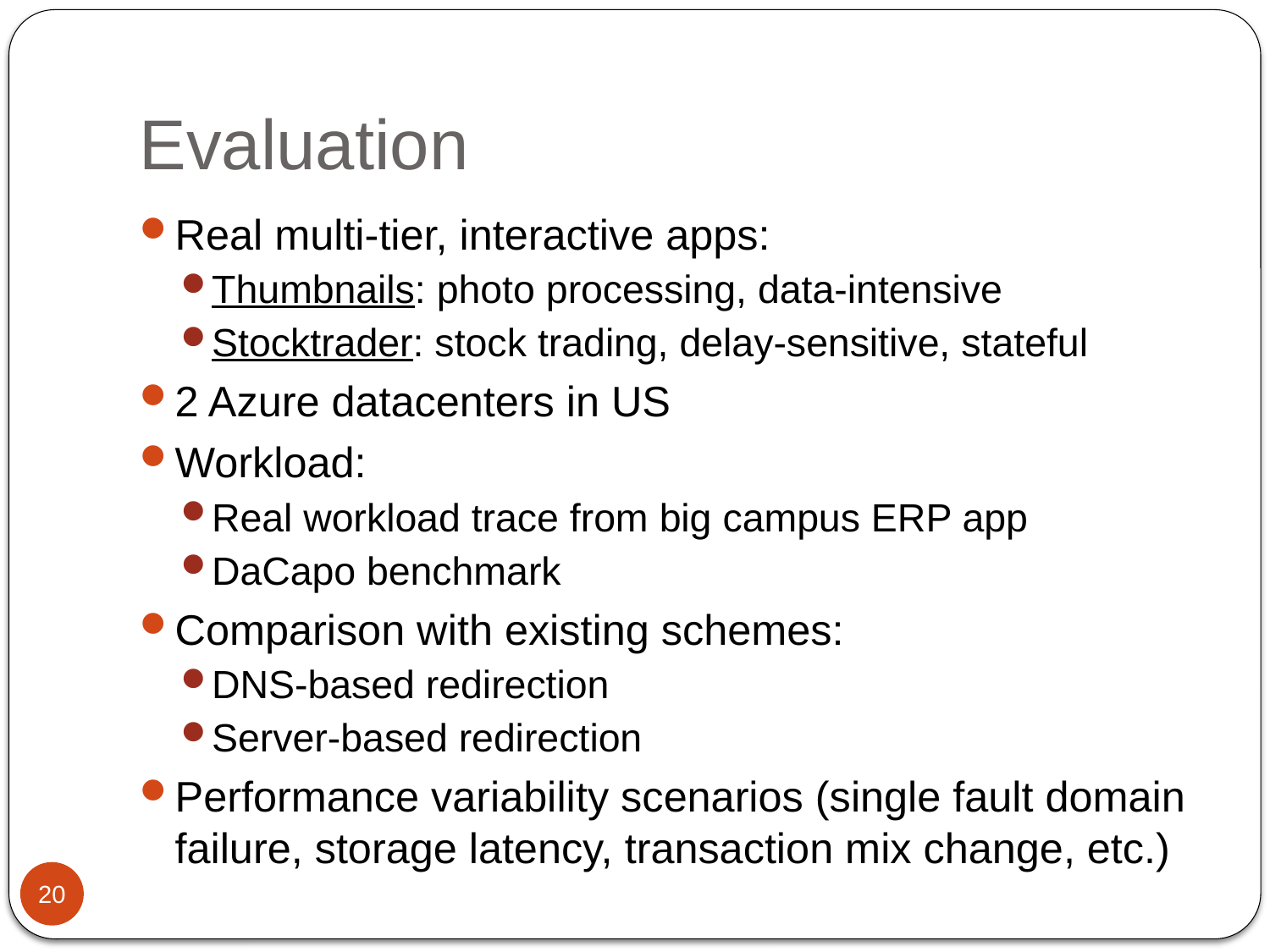

# Evaluation
Real multi-tier, interactive apps:
Thumbnails: photo processing, data-intensive
Stocktrader: stock trading, delay-sensitive, stateful
2 Azure datacenters in US
Workload:
Real workload trace from big campus ERP app
DaCapo benchmark
Comparison with existing schemes:
DNS-based redirection
Server-based redirection
Performance variability scenarios (single fault domain failure, storage latency, transaction mix change, etc.)

20